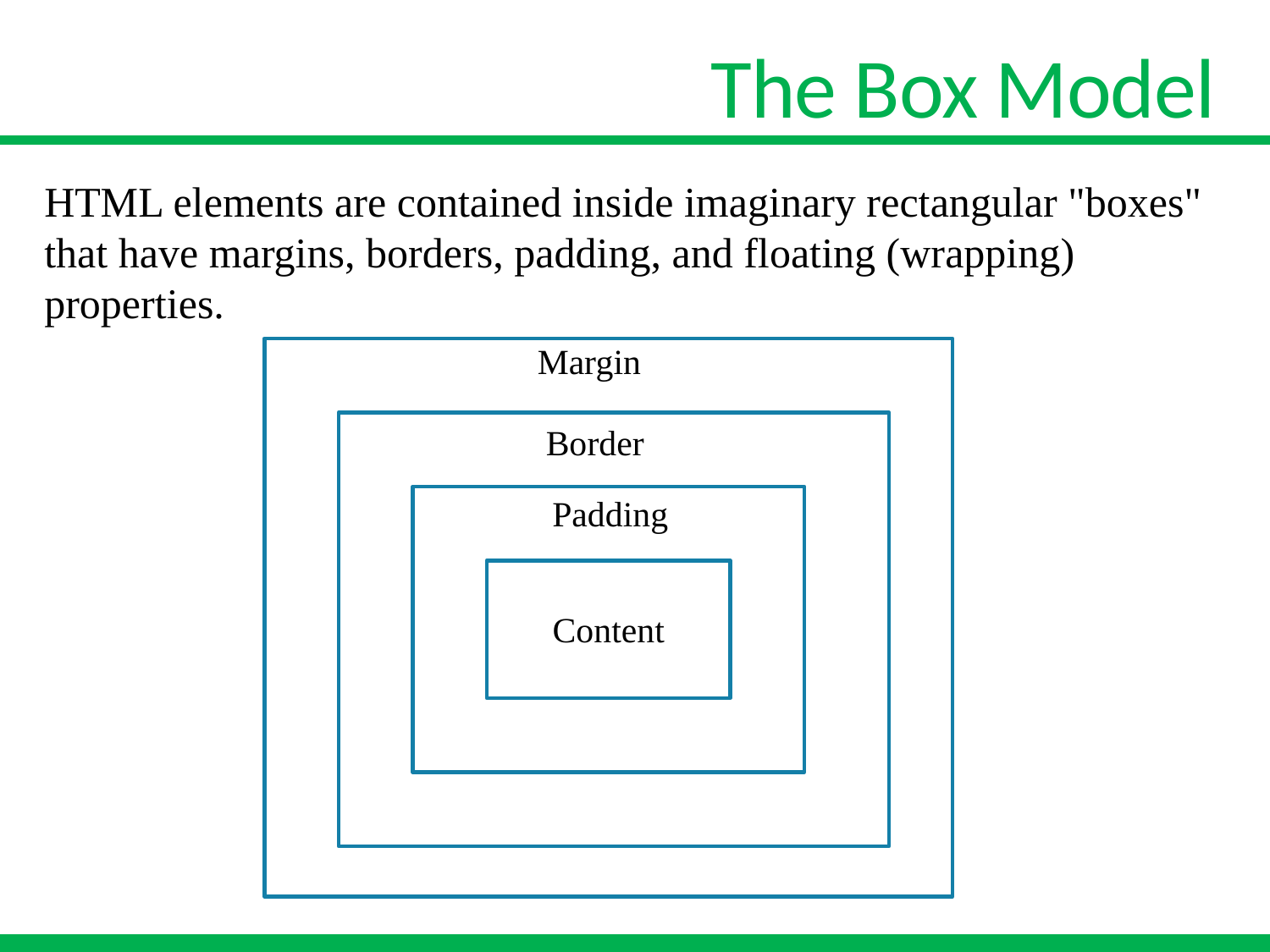

# The Box Model
HTML elements are contained inside imaginary rectangular "boxes" that have margins, borders, padding, and floating (wrapping) properties.
Margin

Border
Padding

Content
11